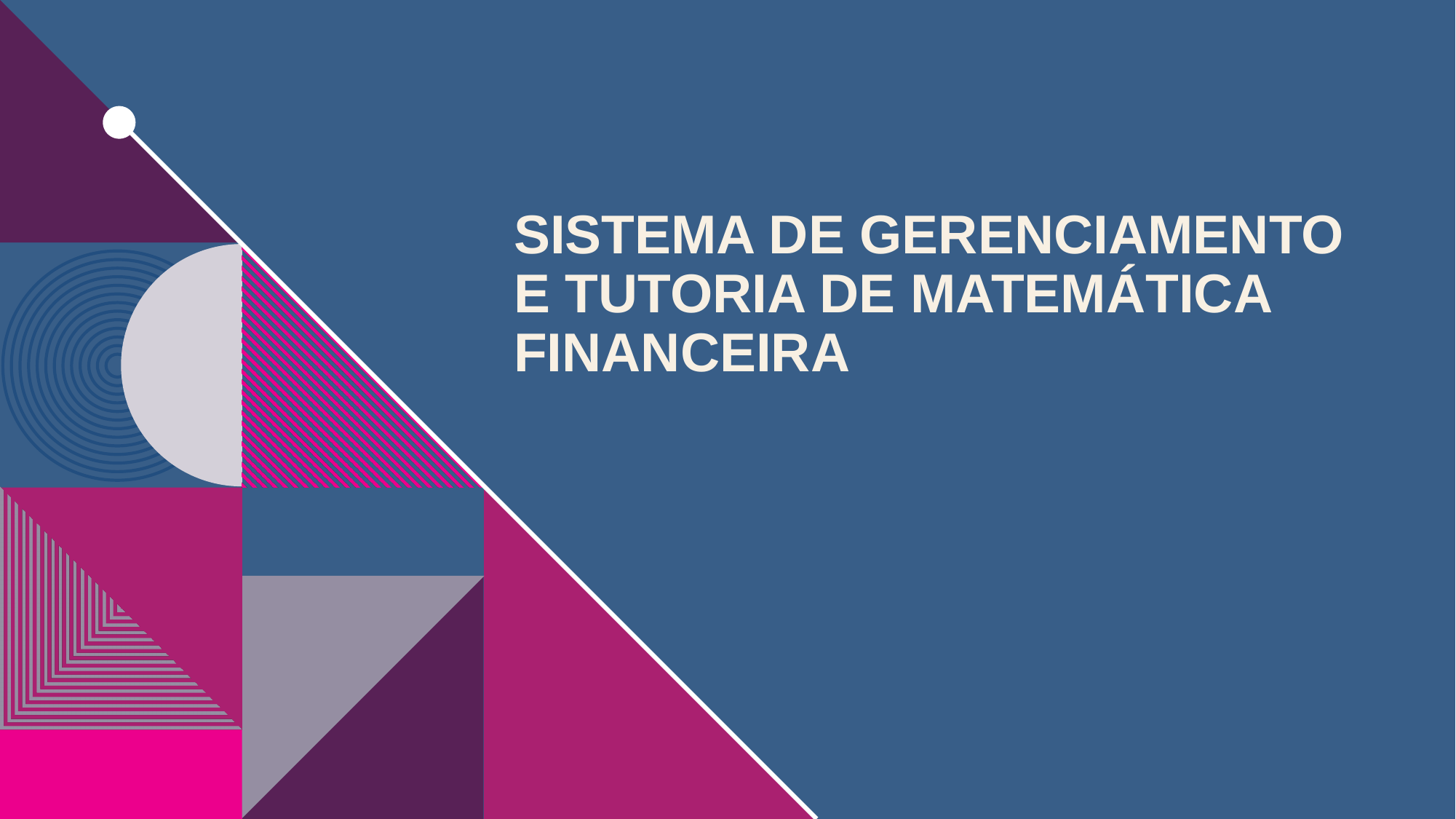

# SISTEMA DE GERENCIAMENTO E TUTORIA DE MATEMÁTICA FINANCEIRA